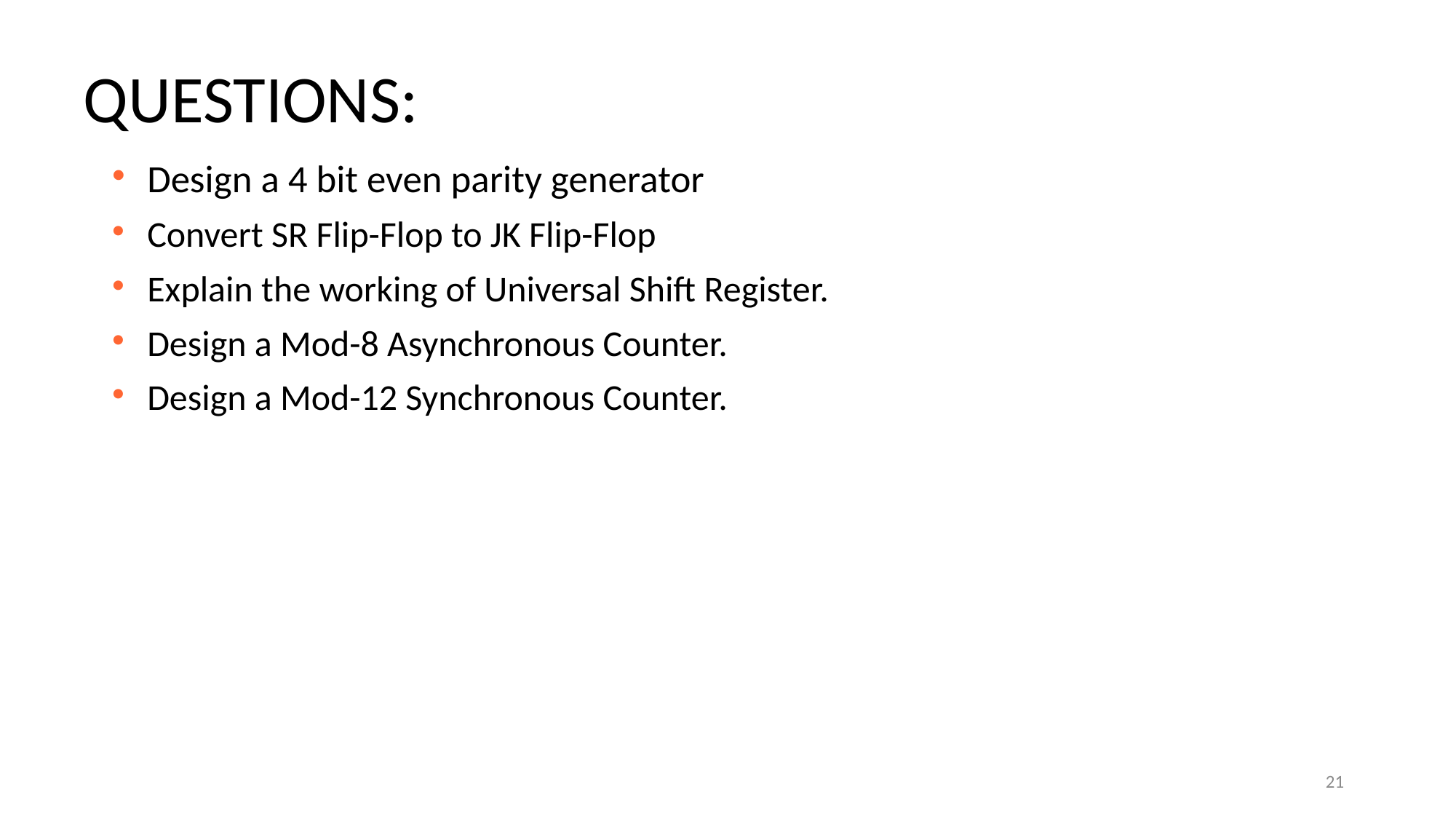

# QUESTIONS:
Design a 4 bit even parity generator
Convert SR Flip-Flop to JK Flip-Flop
Explain the working of Universal Shift Register.
Design a Mod-8 Asynchronous Counter.
Design a Mod-12 Synchronous Counter.

21